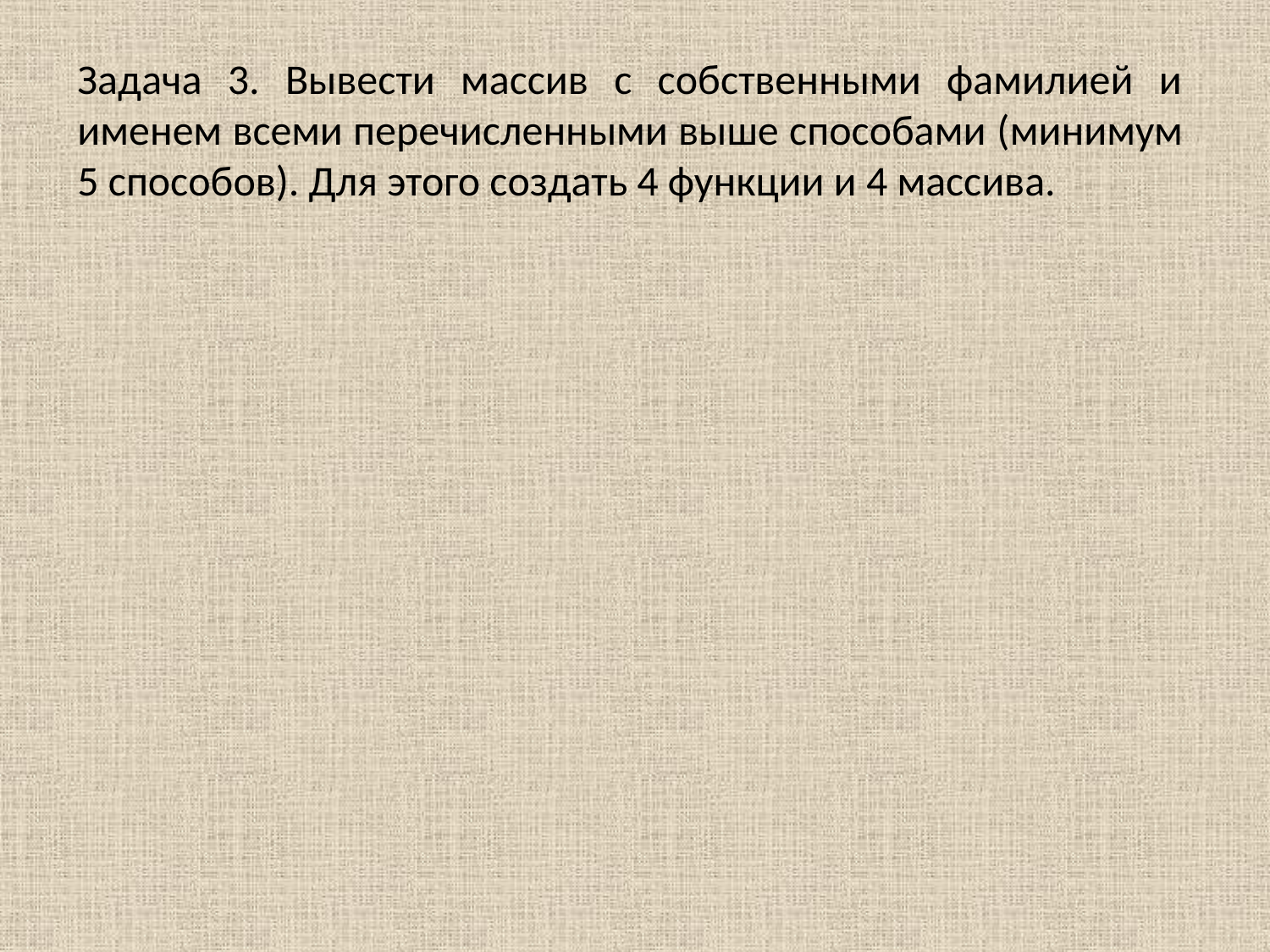

Задача 3. Вывести массив с собственными фамилией и именем всеми перечисленными выше способами (минимум 5 способов). Для этого создать 4 функции и 4 массива.